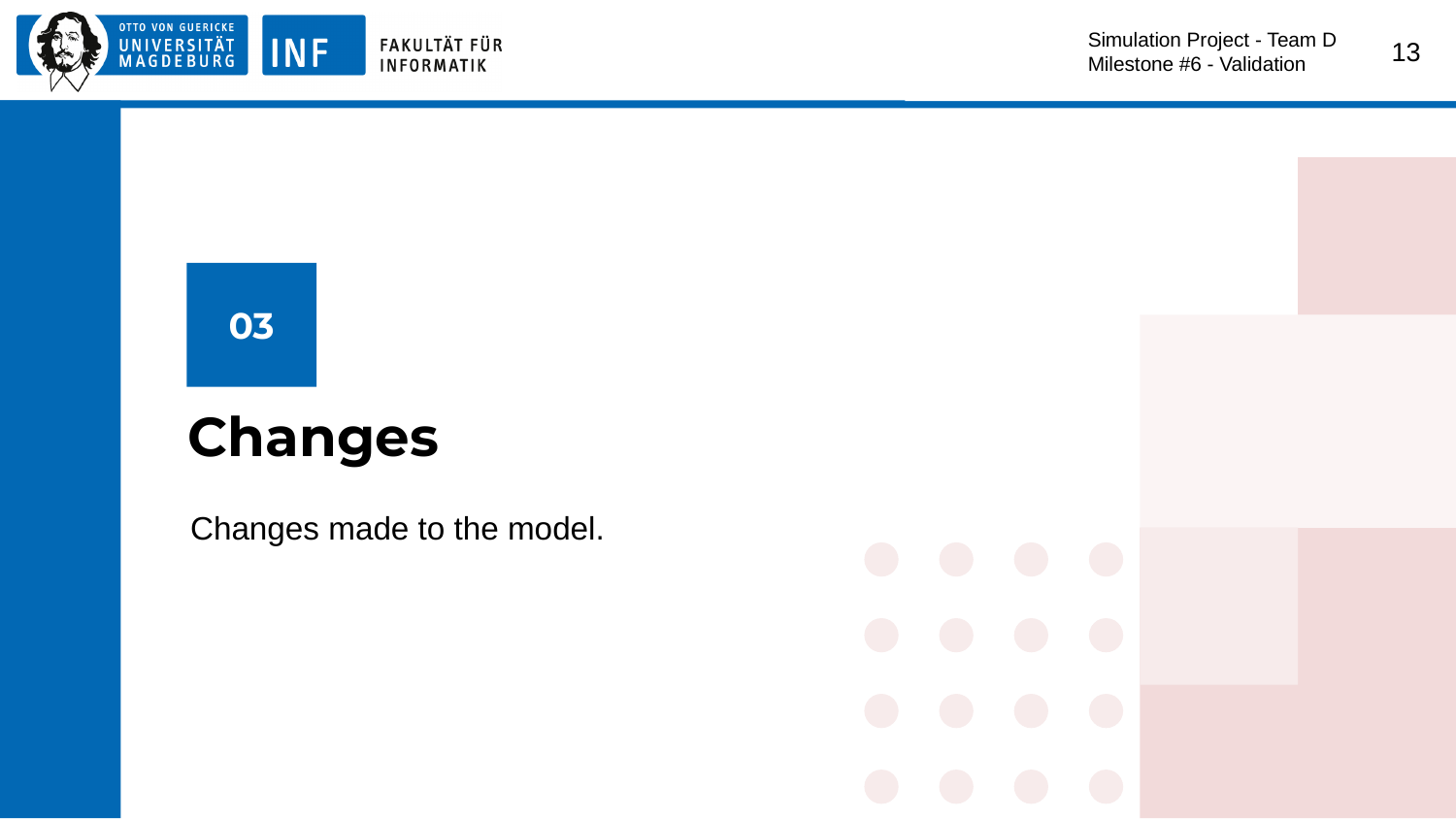

Simulation Project - Team D
Milestone #6 - Validation
13
03
# Changes
Changes made to the model.